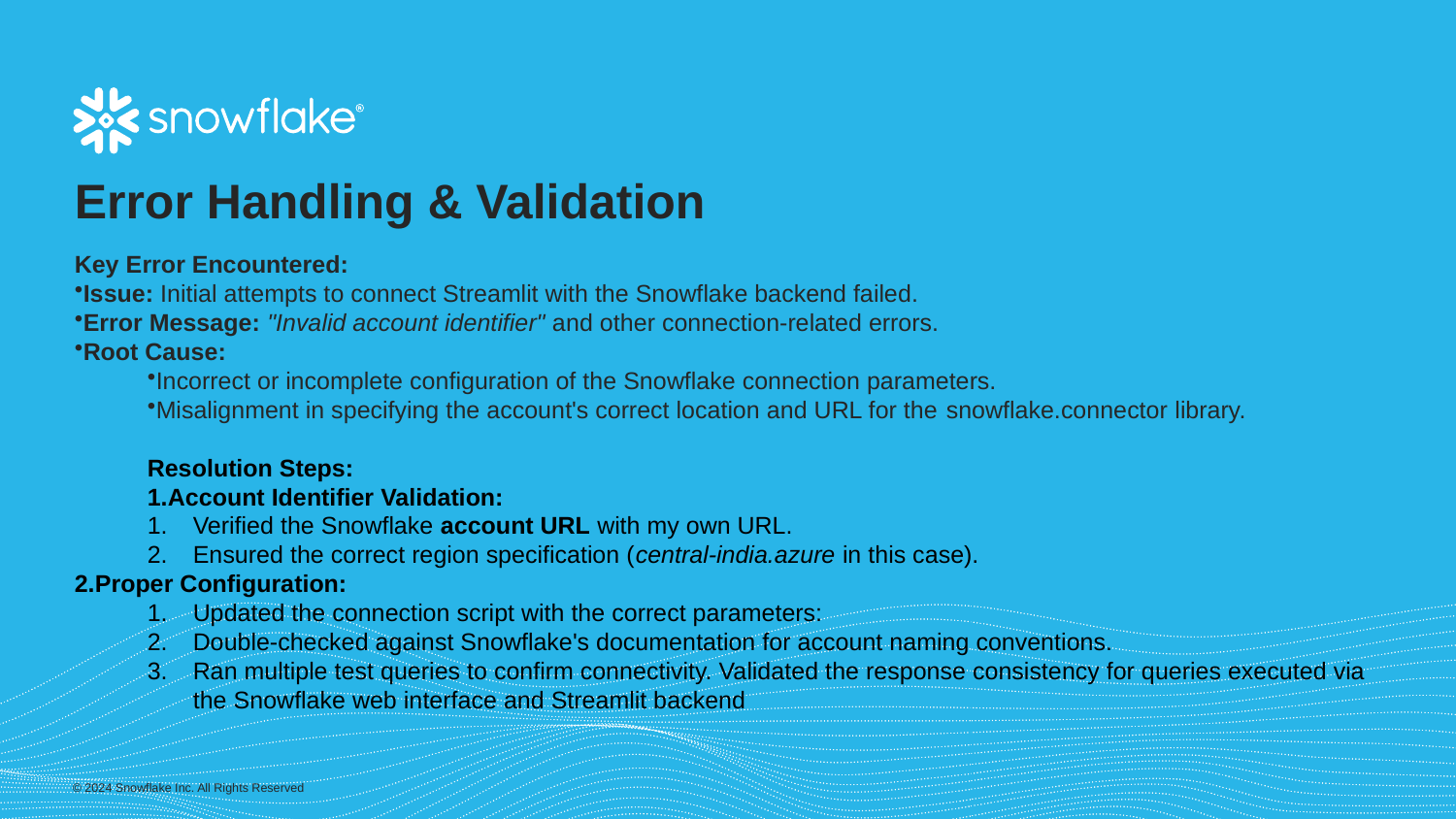

Error Handling & Validation
Key Error Encountered:
Issue: Initial attempts to connect Streamlit with the Snowflake backend failed.
Error Message: "Invalid account identifier" and other connection-related errors.
Root Cause:
Incorrect or incomplete configuration of the Snowflake connection parameters.
Misalignment in specifying the account's correct location and URL for the snowflake.connector library.

Resolution Steps:
Account Identifier Validation:
Verified the Snowflake account URL with my own URL.
Ensured the correct region specification (central-india.azure in this case).
Proper Configuration:
Updated the connection script with the correct parameters:
Double-checked against Snowflake's documentation for account naming conventions.
Ran multiple test queries to confirm connectivity. Validated the response consistency for queries executed via the Snowflake web interface and Streamlit backend